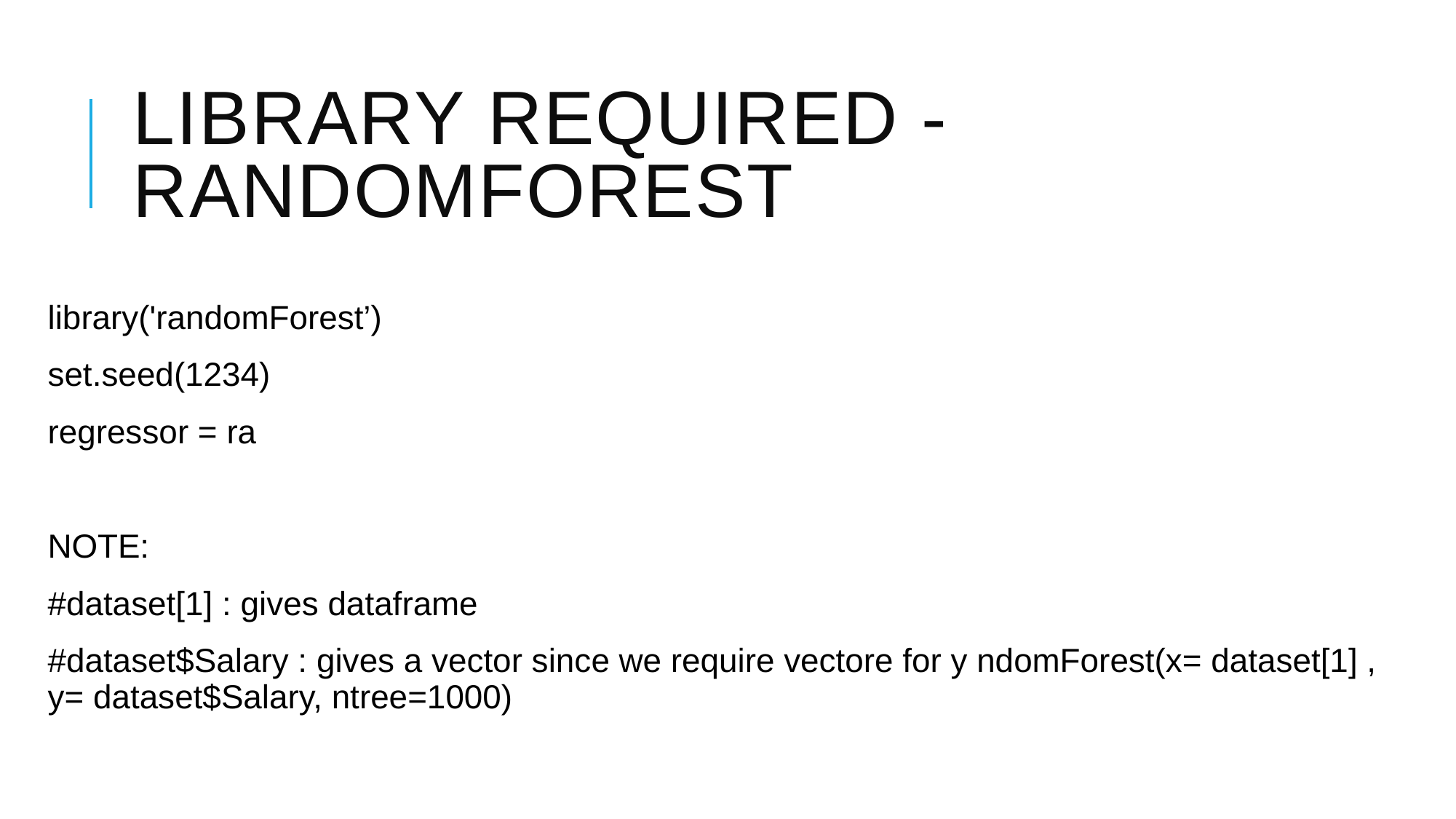

# Library Required - randomForest
library('randomForest’)
set.seed(1234)
regressor = ra

NOTE:
#dataset[1] : gives dataframe
#dataset$Salary : gives a vector since we require vectore for y ndomForest(x= dataset[1] , y= dataset$Salary, ntree=1000)